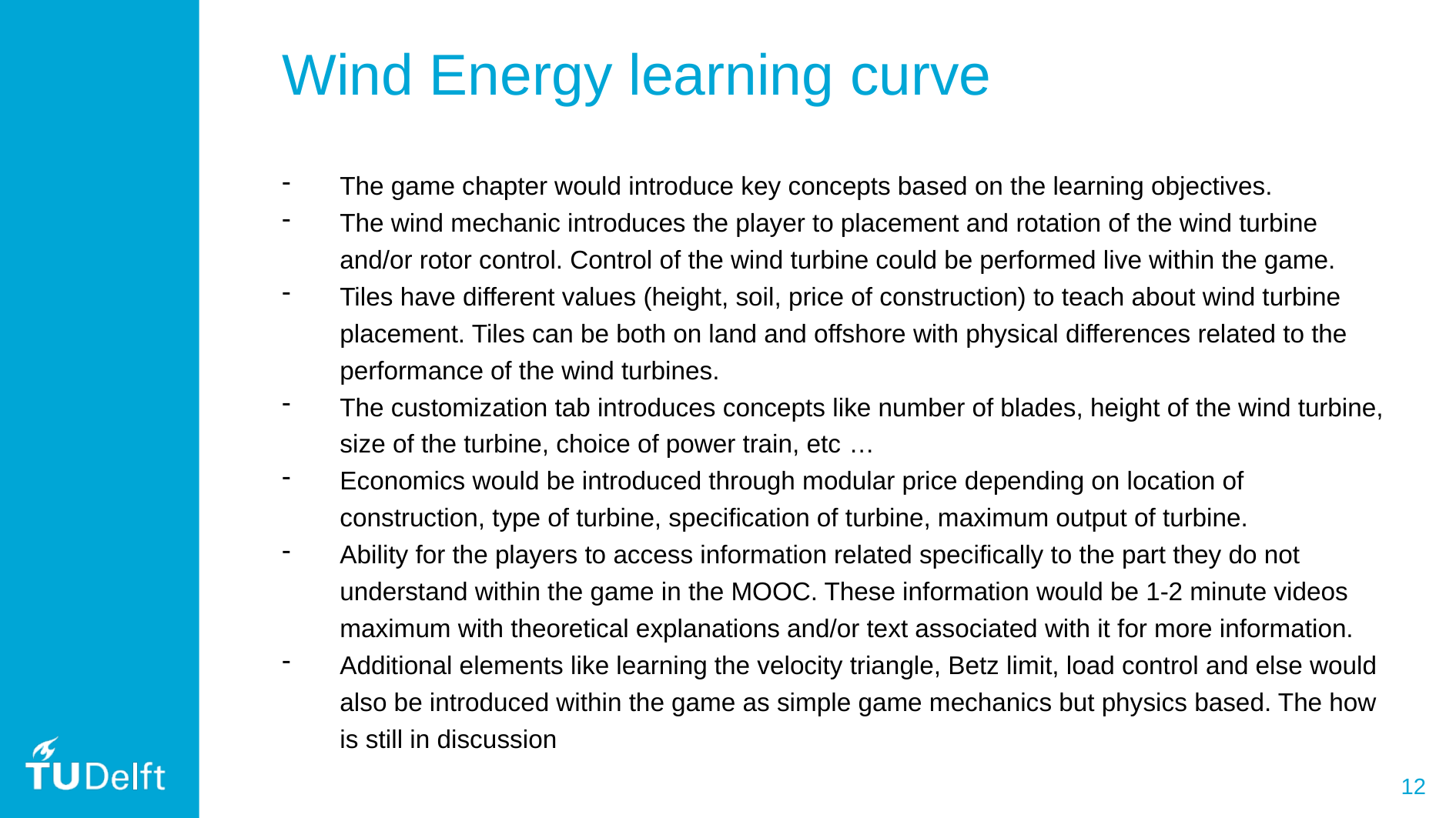

Wind Energy learning curve
The game chapter would introduce key concepts based on the learning objectives.
The wind mechanic introduces the player to placement and rotation of the wind turbine and/or rotor control. Control of the wind turbine could be performed live within the game.
Tiles have different values (height, soil, price of construction) to teach about wind turbine placement. Tiles can be both on land and offshore with physical differences related to the performance of the wind turbines.
The customization tab introduces concepts like number of blades, height of the wind turbine, size of the turbine, choice of power train, etc …
Economics would be introduced through modular price depending on location of construction, type of turbine, specification of turbine, maximum output of turbine.
Ability for the players to access information related specifically to the part they do not understand within the game in the MOOC. These information would be 1-2 minute videos maximum with theoretical explanations and/or text associated with it for more information.
Additional elements like learning the velocity triangle, Betz limit, load control and else would also be introduced within the game as simple game mechanics but physics based. The how is still in discussion